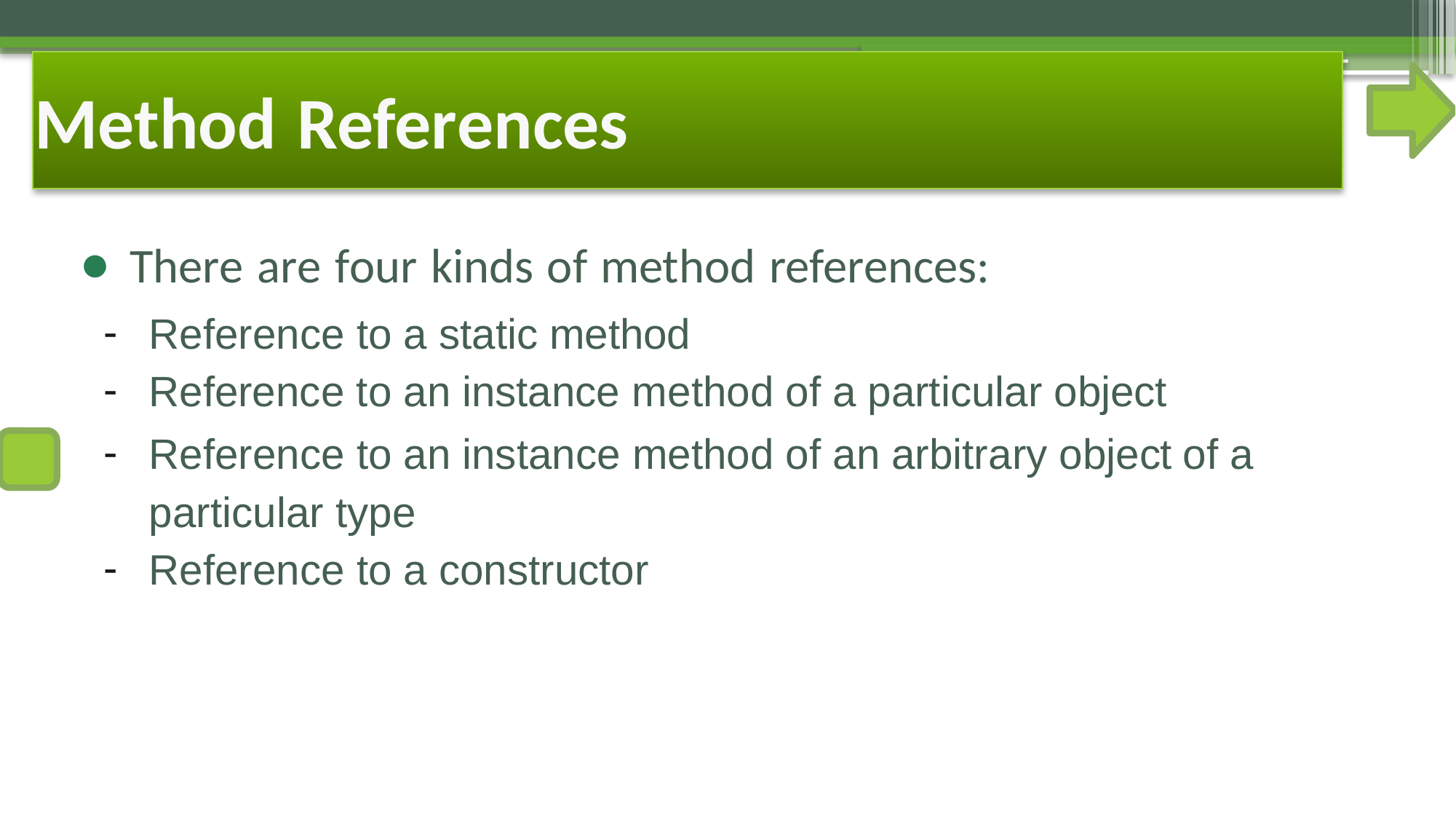

# Method References
There are four kinds of method references:
Reference to a static method
Reference to an instance method of a particular object
Reference to an instance method of an arbitrary object of a particular type
Reference to a constructor